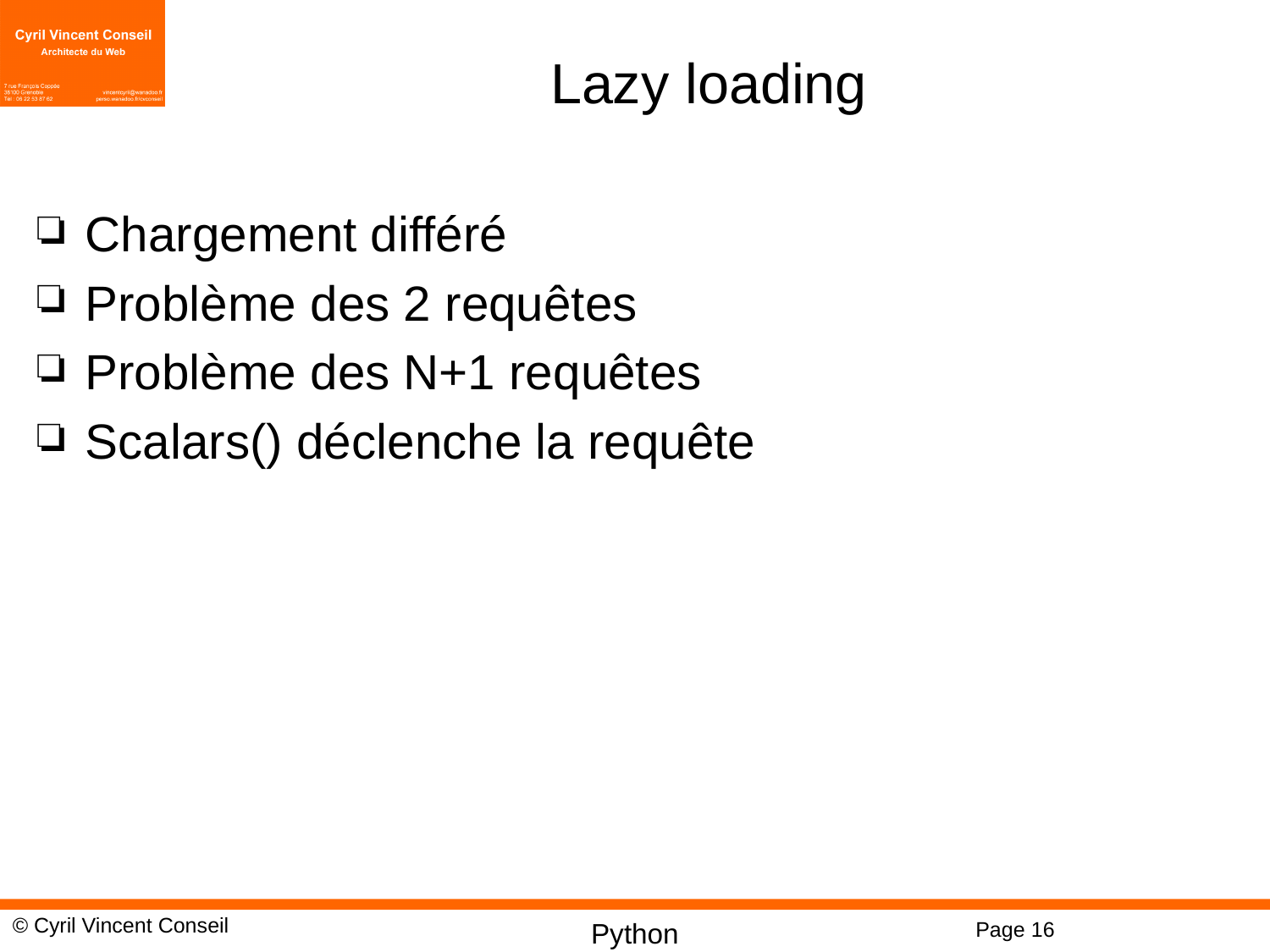

# Lazy loading
Chargement différé
Problème des 2 requêtes
Problème des N+1 requêtes
Scalars() déclenche la requête